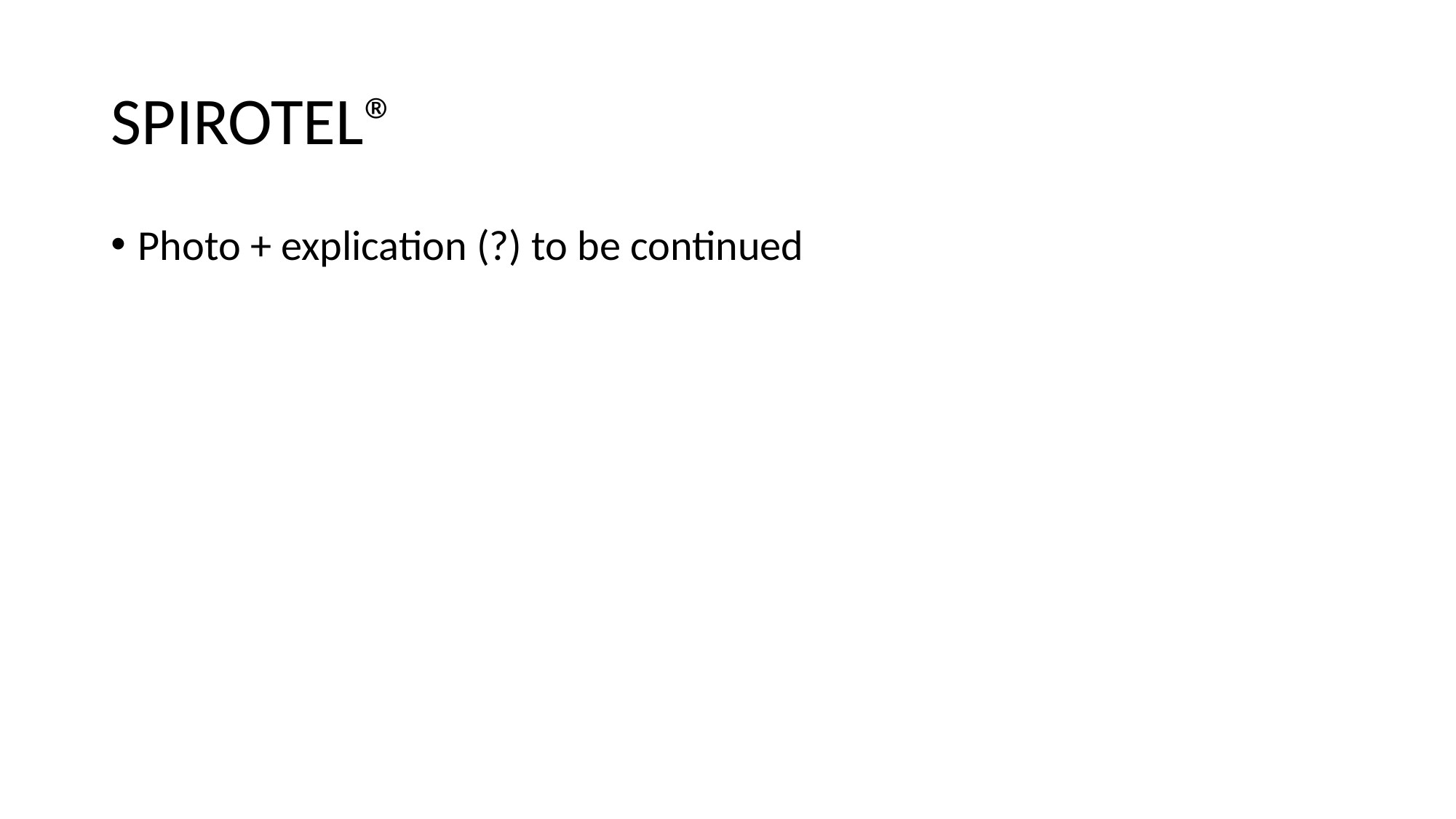

# SPIROTEL®
Photo + explication (?) to be continued